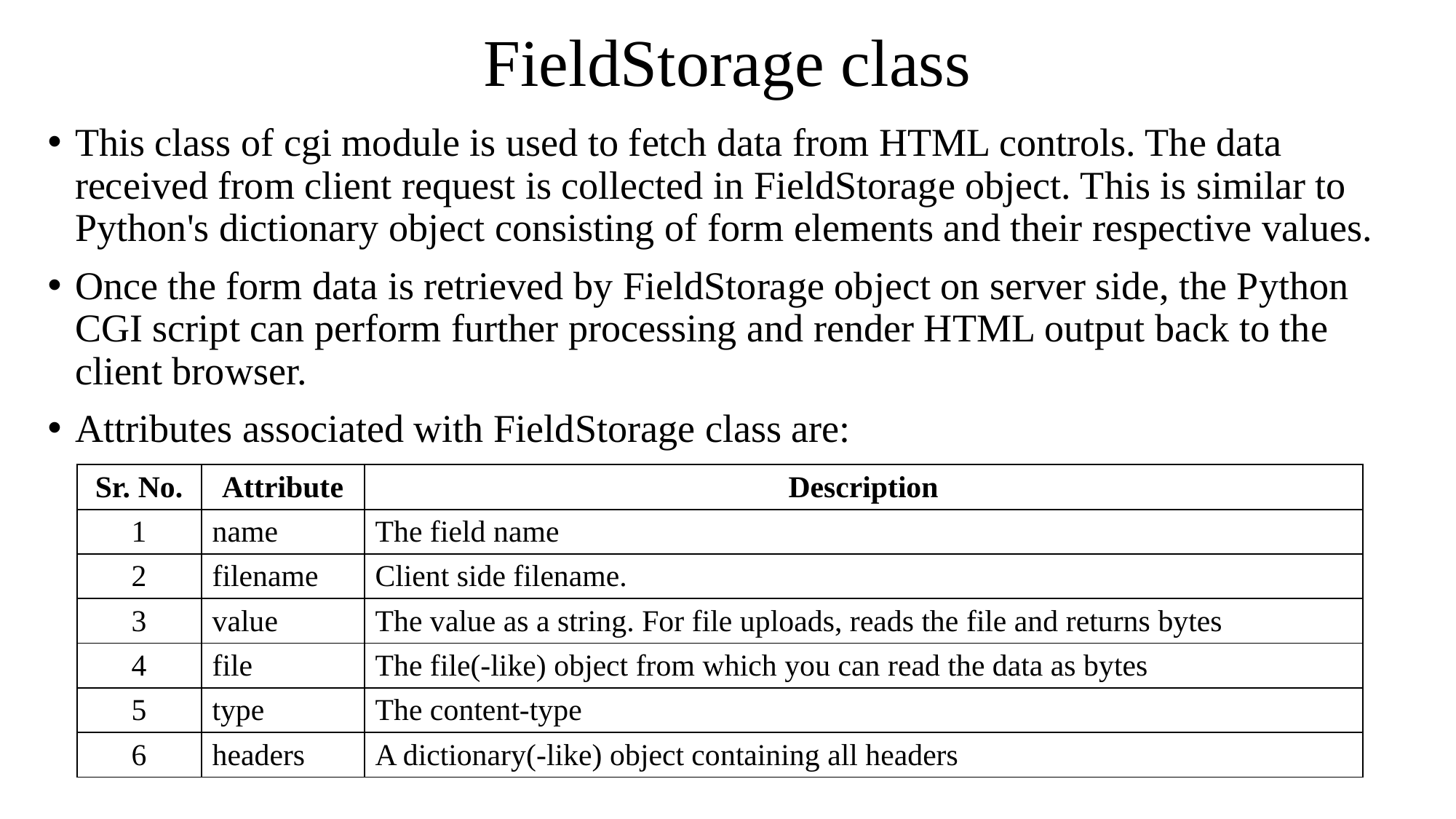

# FieldStorage class
This class of cgi module is used to fetch data from HTML controls. The data received from client request is collected in FieldStorage object. This is similar to Python's dictionary object consisting of form elements and their respective values.
Once the form data is retrieved by FieldStorage object on server side, the Python CGI script can perform further processing and render HTML output back to the client browser.
Attributes associated with FieldStorage class are:
| Sr. No. | Attribute | Description |
| --- | --- | --- |
| 1 | name | The field name |
| 2 | filename | Client side filename. |
| 3 | value | The value as a string. For file uploads, reads the file and returns bytes |
| 4 | file | The file(-like) object from which you can read the data as bytes |
| 5 | type | The content-type |
| 6 | headers | A dictionary(-like) object containing all headers |